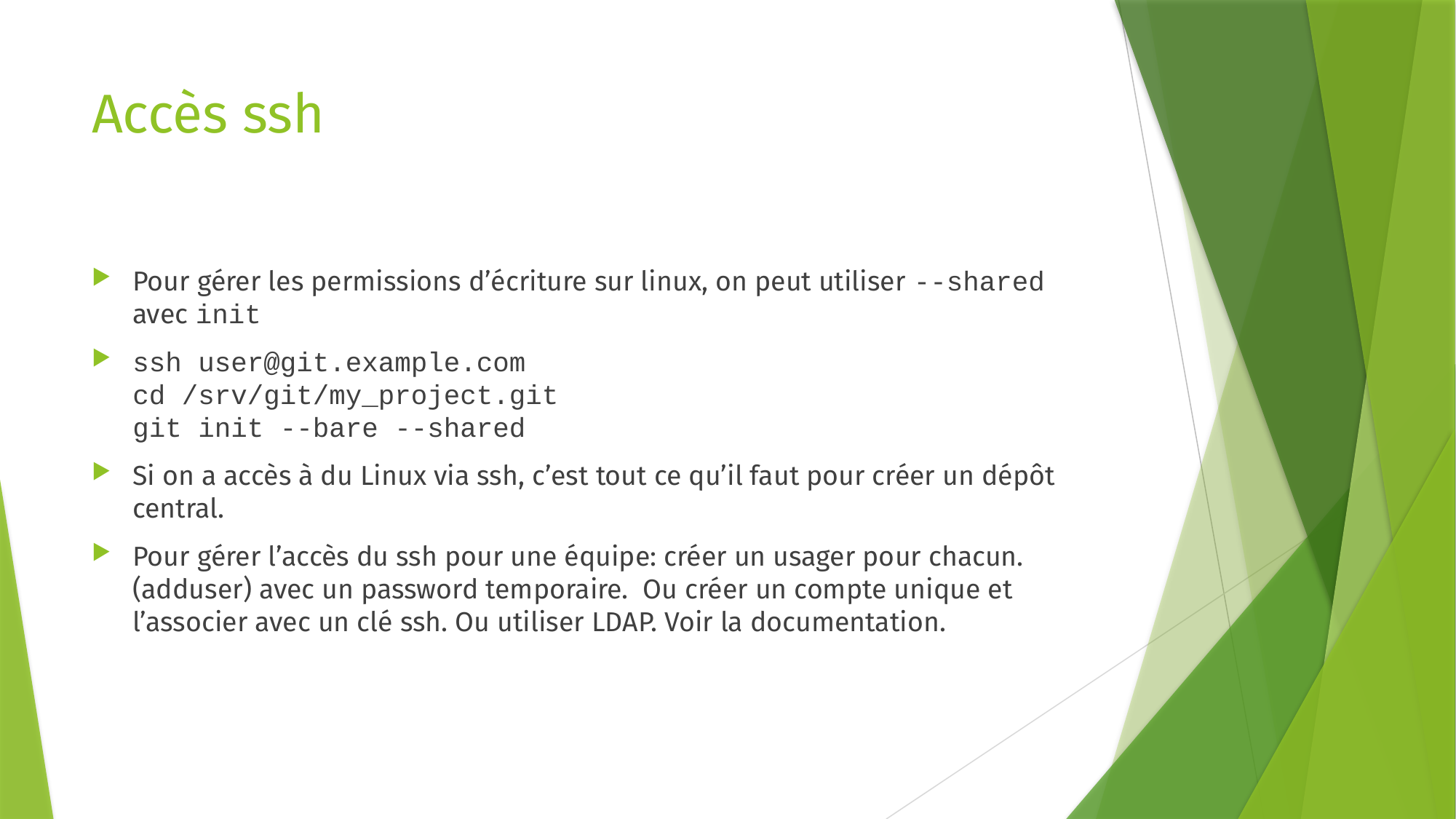

# Accès ssh
Pour gérer les permissions d’écriture sur linux, on peut utiliser --shared avec init
ssh user@git.example.com
cd /srv/git/my_project.git
git init --bare --shared
Si on a accès à du Linux via ssh, c’est tout ce qu’il faut pour créer un dépôt central.
Pour gérer l’accès du ssh pour une équipe: créer un usager pour chacun. (adduser) avec un password temporaire.  Ou créer un compte unique et l’associer avec un clé ssh. Ou utiliser LDAP. Voir la documentation.